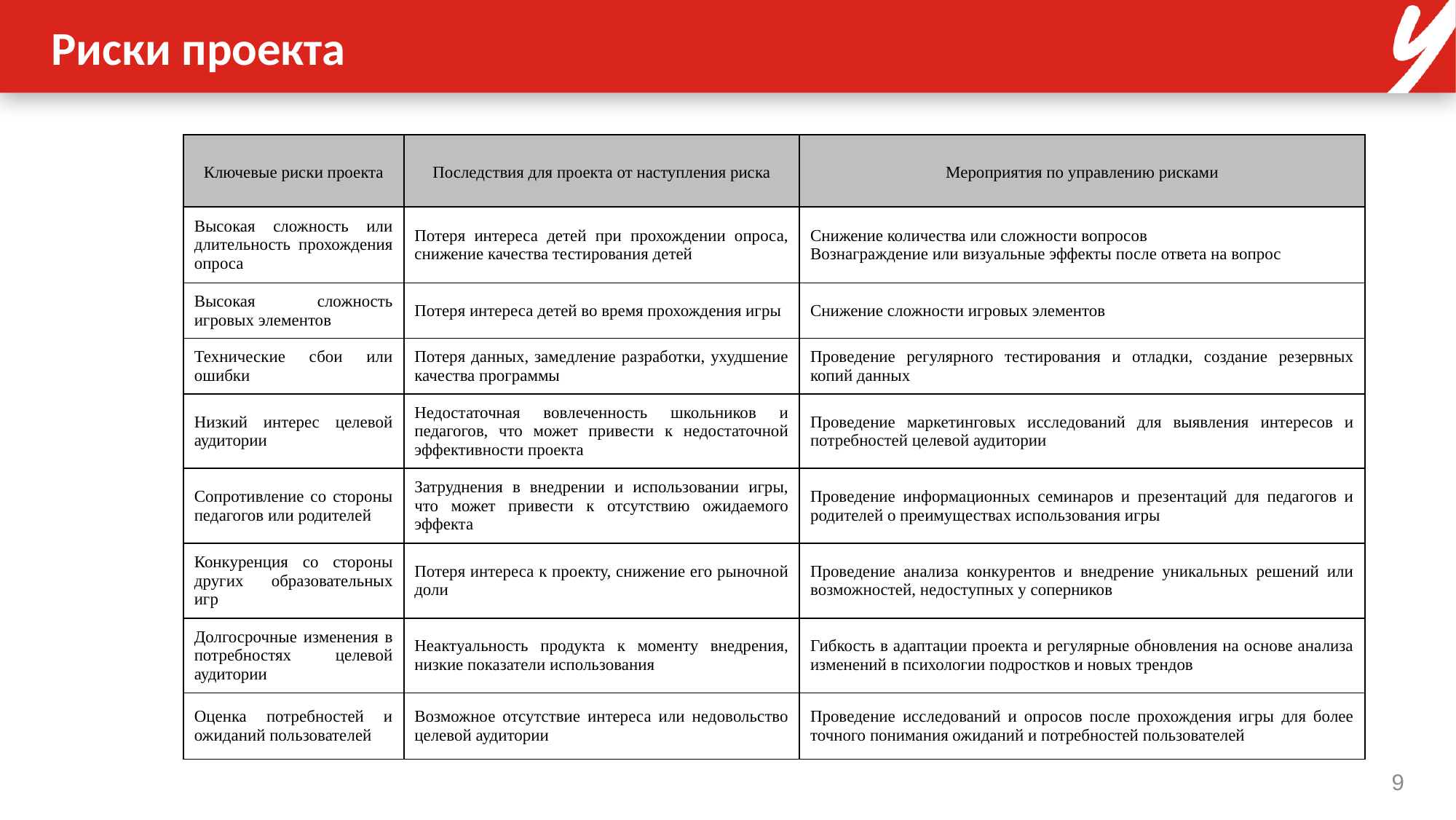

# Риски проекта
| Ключевые риски проекта | Последствия для проекта от наступления риска | Мероприятия по управлению рисками |
| --- | --- | --- |
| Высокая сложность или длительность прохождения опроса | Потеря интереса детей при прохождении опроса, снижение качества тестирования детей | Снижение количества или сложности вопросов Вознаграждение или визуальные эффекты после ответа на вопрос |
| Высокая сложность игровых элементов | Потеря интереса детей во время прохождения игры | Снижение сложности игровых элементов |
| Технические сбои или ошибки | Потеря данных, замедление разработки, ухудшение качества программы | Проведение регулярного тестирования и отладки, создание резервных копий данных |
| Низкий интерес целевой аудитории | Недостаточная вовлеченность школьников и педагогов, что может привести к недостаточной эффективности проекта | Проведение маркетинговых исследований для выявления интересов и потребностей целевой аудитории |
| Сопротивление со стороны педагогов или родителей | Затруднения в внедрении и использовании игры, что может привести к отсутствию ожидаемого эффекта | Проведение информационных семинаров и презентаций для педагогов и родителей о преимуществах использования игры |
| Конкуренция со стороны других образовательных игр | Потеря интереса к проекту, снижение его рыночной доли | Проведение анализа конкурентов и внедрение уникальных решений или возможностей, недоступных у соперников |
| Долгосрочные изменения в потребностях целевой аудитории | Неактуальность продукта к моменту внедрения, низкие показатели использования | Гибкость в адаптации проекта и регулярные обновления на основе анализа изменений в психологии подростков и новых трендов |
| Оценка потребностей и ожиданий пользователей | Возможное отсутствие интереса или недовольство целевой аудитории | Проведение исследований и опросов после прохождения игры для более точного понимания ожиданий и потребностей пользователей |
9